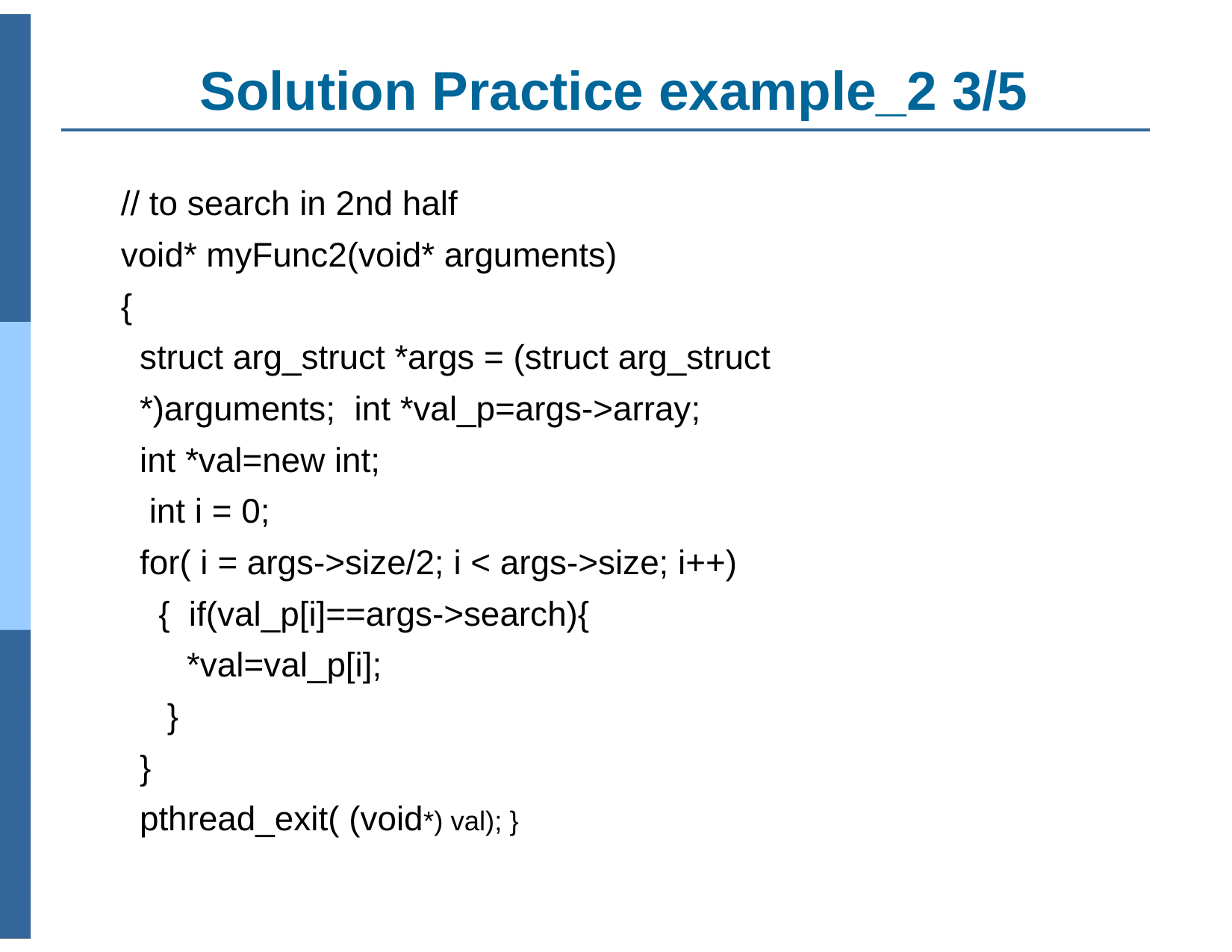

# Solution Practice example_2 3/5
// to search in 2nd half
void* myFunc2(void* arguments)
{
struct arg_struct *args = (struct arg_struct *)arguments;  int *val_p=args->array;
int *val=new int;  int i = 0;
for( i = args->size/2; i < args->size; i++){  if(val_p[i]==args->search){
*val=val_p[i];
}
}
pthread_exit( (void*) val); }
52